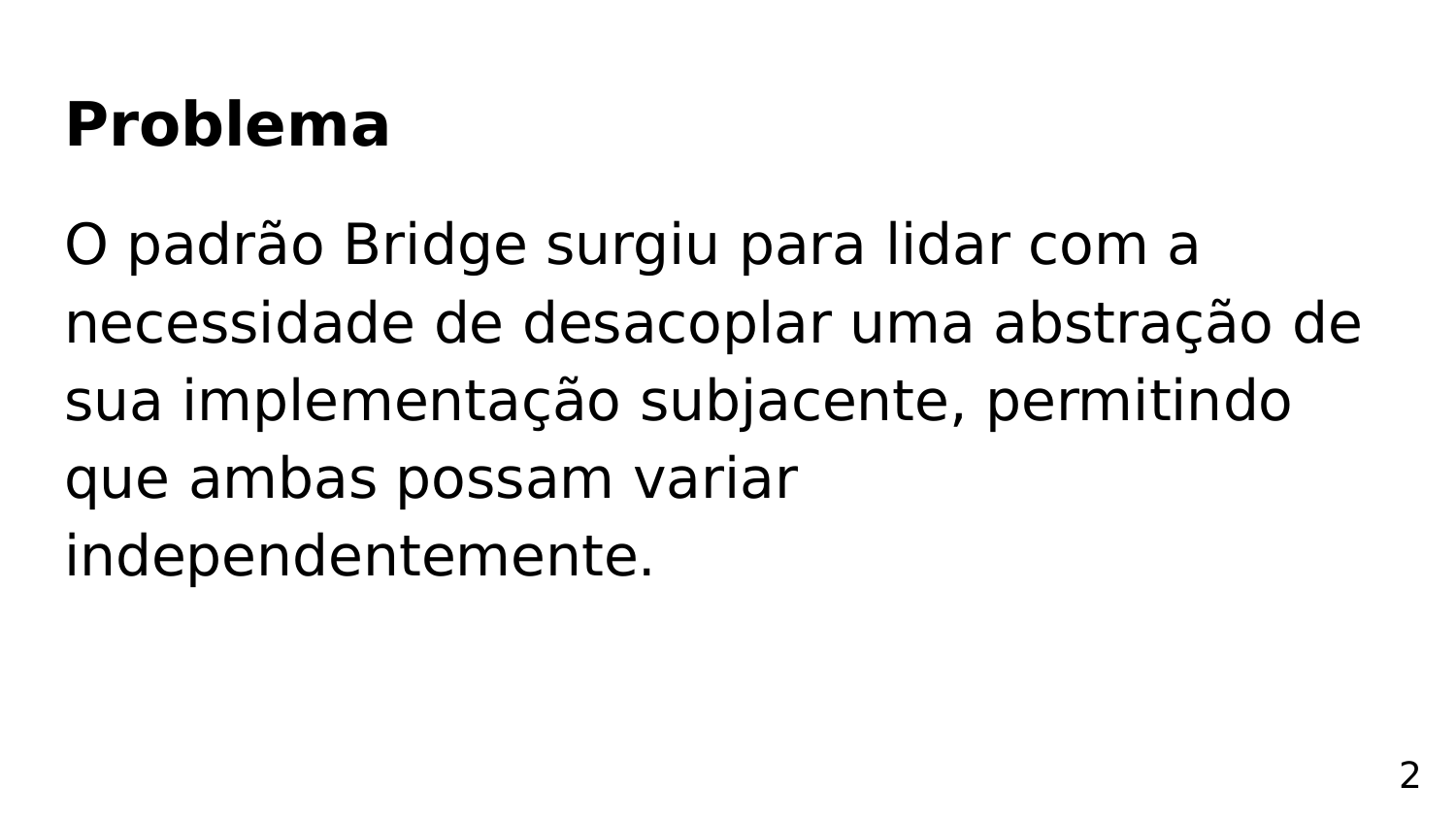

# Problema
O padrão Bridge surgiu para lidar com a necessidade de desacoplar uma abstração de sua implementação subjacente, permitindo que ambas possam variar independentemente.
2